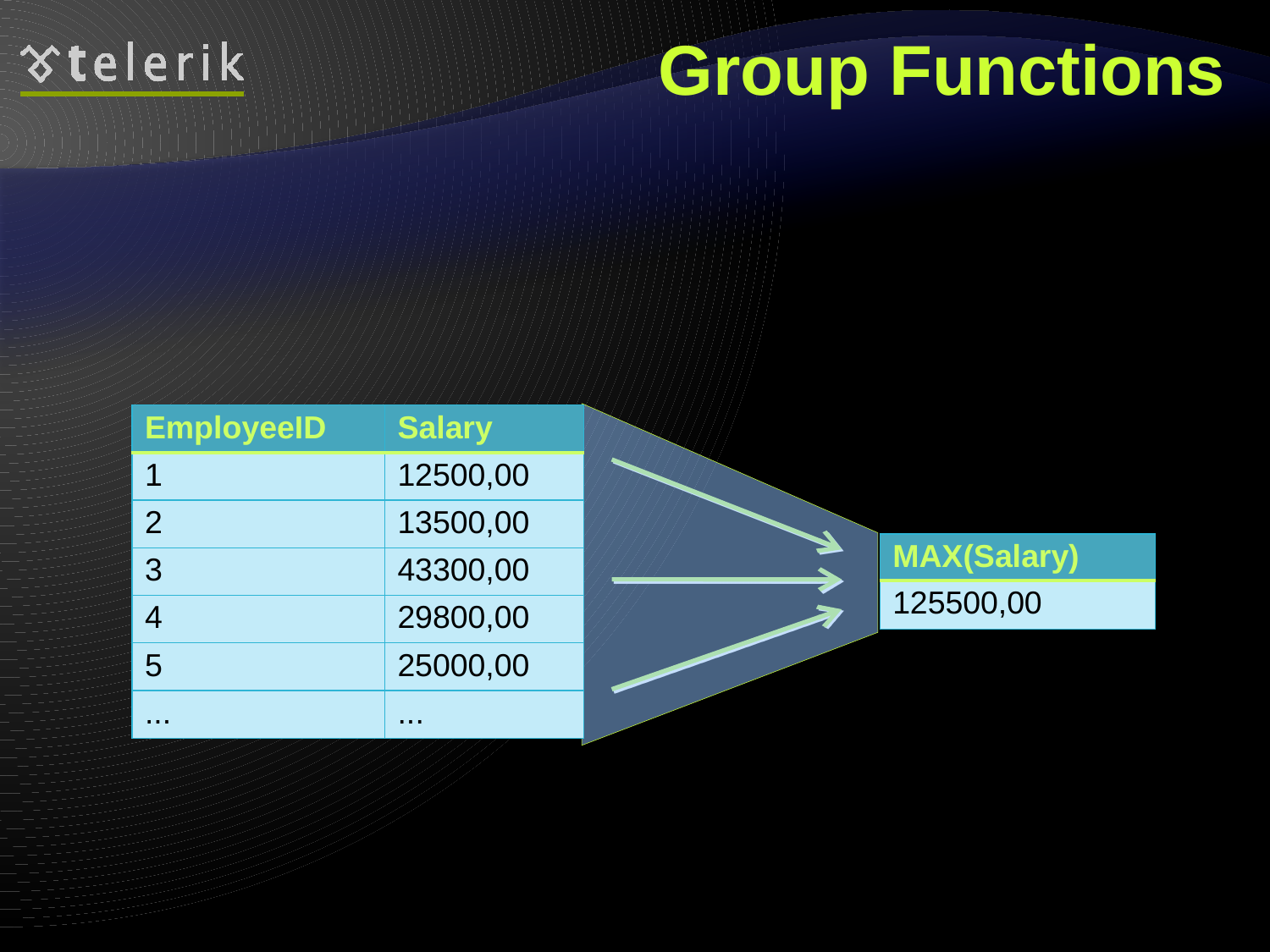

# Group Functions
Group functions operate on sets of rows to give one result per group

| EmployeeID | Salary |
| --- | --- |
| 1 | 12500,00 |
| 2 | 13500,00 |
| 3 | 43300,00 |
| 4 | 29800,00 |
| 5 | 25000,00 |
| ... | ... |

| MAX(Salary) |
| --- |
| 125500,00 |